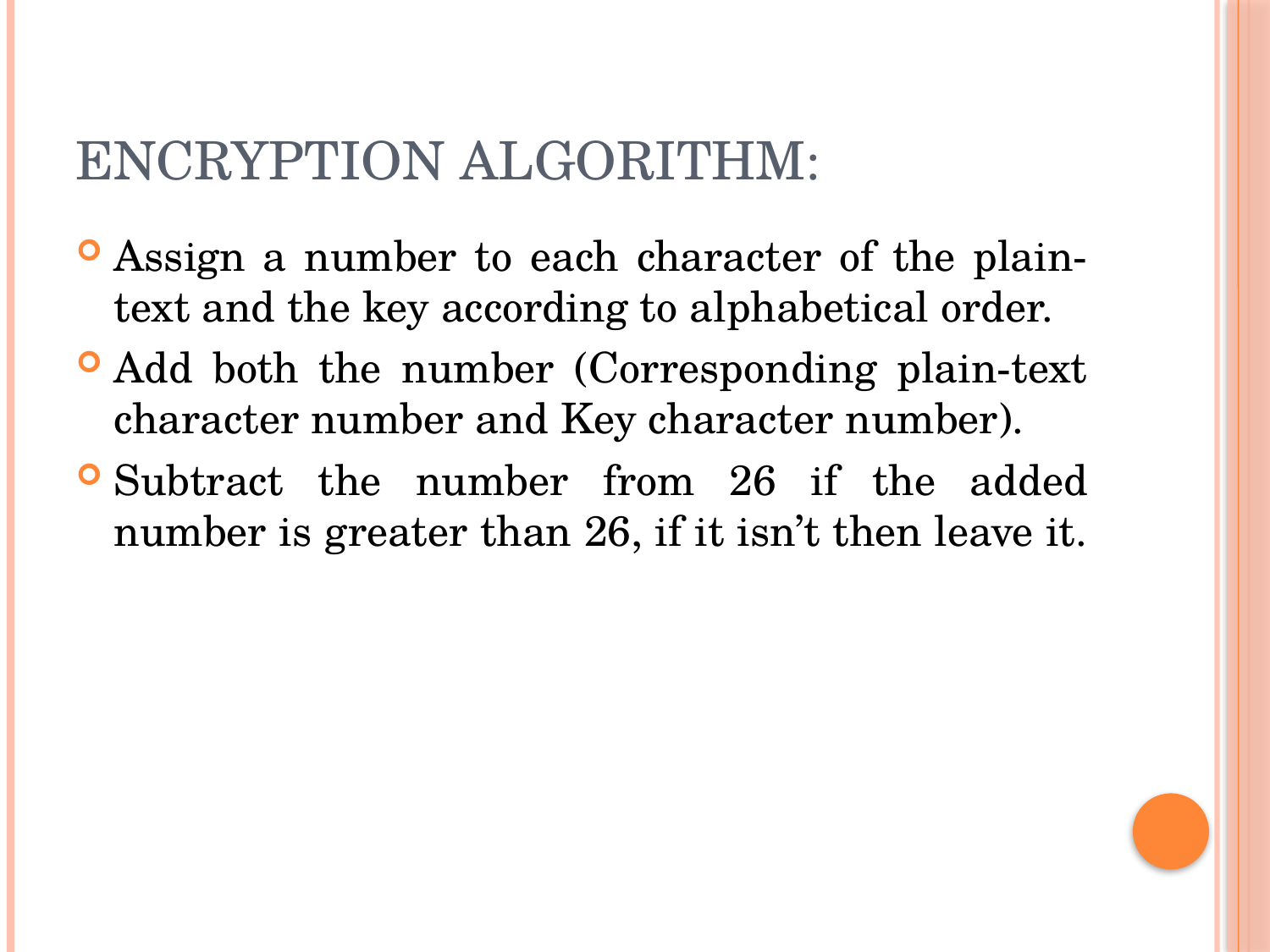

# Encryption Algorithm:
Assign a number to each character of the plain-text and the key according to alphabetical order.
Add both the number (Corresponding plain-text character number and Key character number).
Subtract the number from 26 if the added number is greater than 26, if it isn’t then leave it.